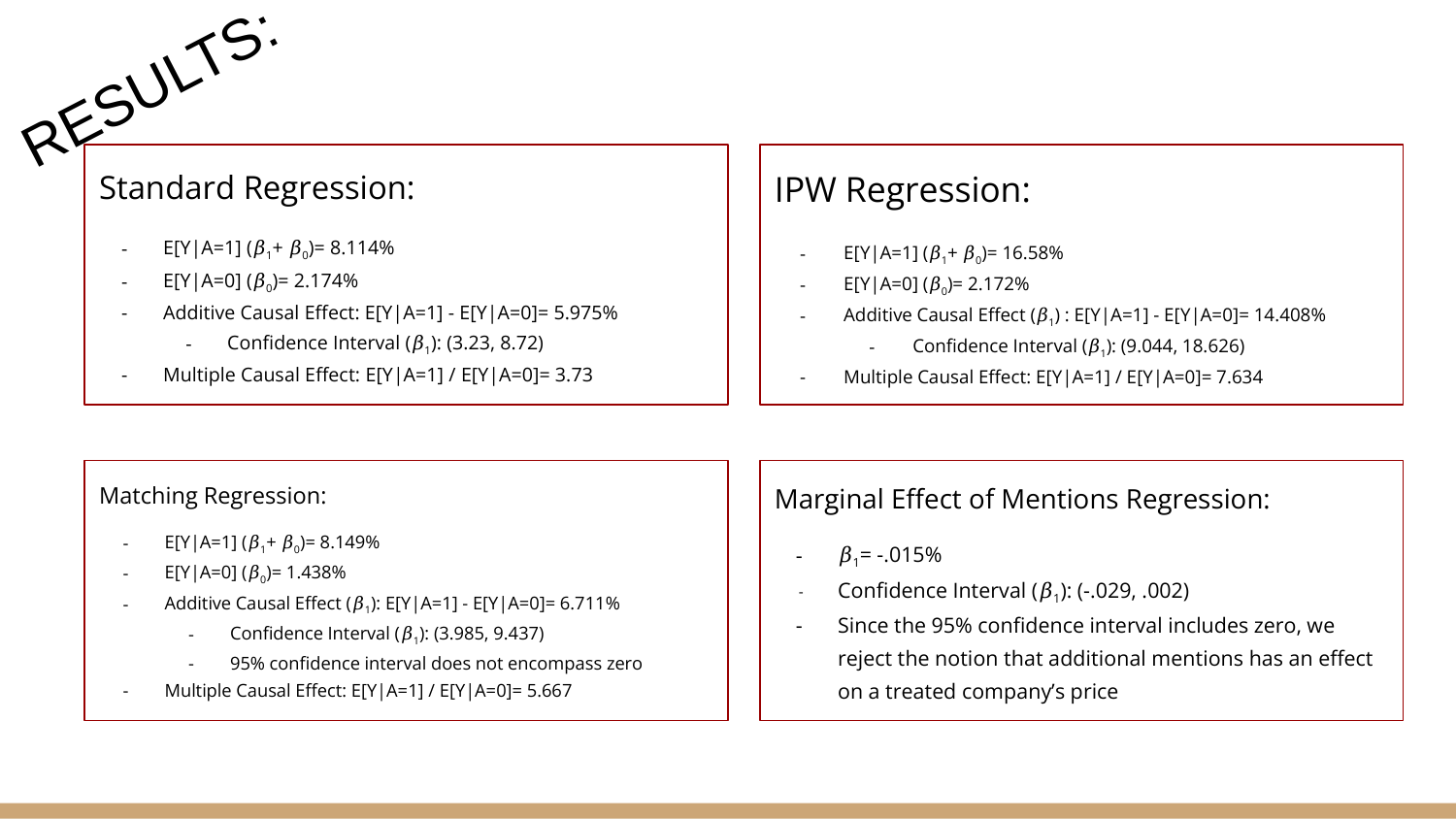

# RESULTS:
Standard Regression:
E[Y|A=1] (𝛽1+ 𝛽0)= 8.114%
E[Y|A=0] (𝛽0)= 2.174%
Additive Causal Effect: E[Y|A=1] - E[Y|A=0]= 5.975%
Confidence Interval (𝛽1): (3.23, 8.72)
Multiple Causal Effect: E[Y|A=1] / E[Y|A=0]= 3.73
IPW Regression:
E[Y|A=1] (𝛽1+ 𝛽0)= 16.58%
E[Y|A=0] (𝛽0)= 2.172%
Additive Causal Effect (𝛽1) : E[Y|A=1] - E[Y|A=0]= 14.408%
Confidence Interval (𝛽1): (9.044, 18.626)
Multiple Causal Effect: E[Y|A=1] / E[Y|A=0]= 7.634
Matching Regression:
E[Y|A=1] (𝛽1+ 𝛽0)= 8.149%
E[Y|A=0] (𝛽0)= 1.438%
Additive Causal Effect (𝛽1): E[Y|A=1] - E[Y|A=0]= 6.711%
Confidence Interval (𝛽1): (3.985, 9.437)
95% confidence interval does not encompass zero
Multiple Causal Effect: E[Y|A=1] / E[Y|A=0]= 5.667
Marginal Effect of Mentions Regression:
𝛽1= -.015%
Confidence Interval (𝛽1): (-.029, .002)
Since the 95% confidence interval includes zero, we reject the notion that additional mentions has an effect on a treated company’s price